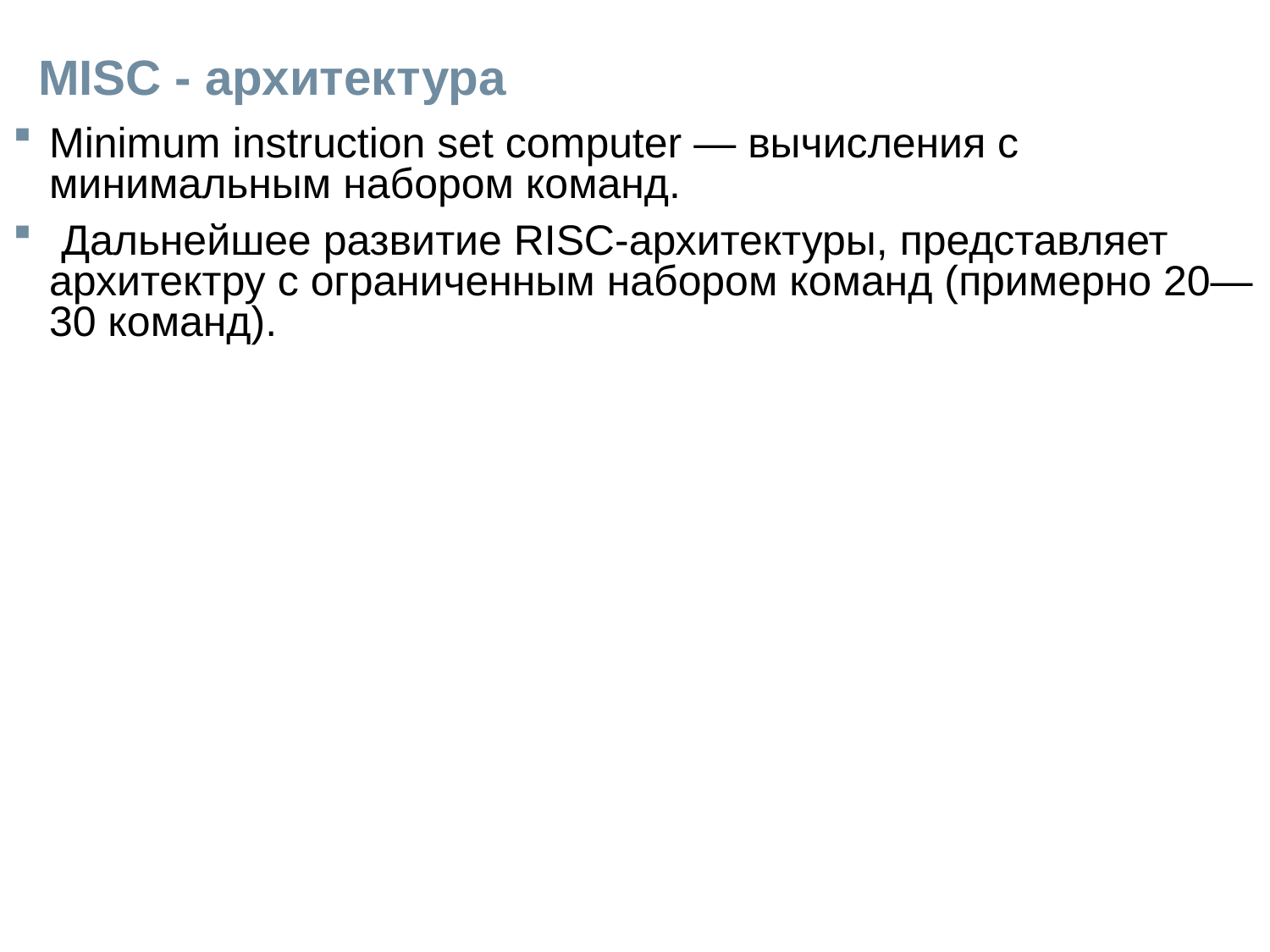

# MISC - архитектура
Minimum instruction set computer — вычисления с минимальным набором команд.
 Дальнейшее развитие RISC-архитектуры, представляет архитектру с ограниченным набором команд (примерно 20—30 команд).